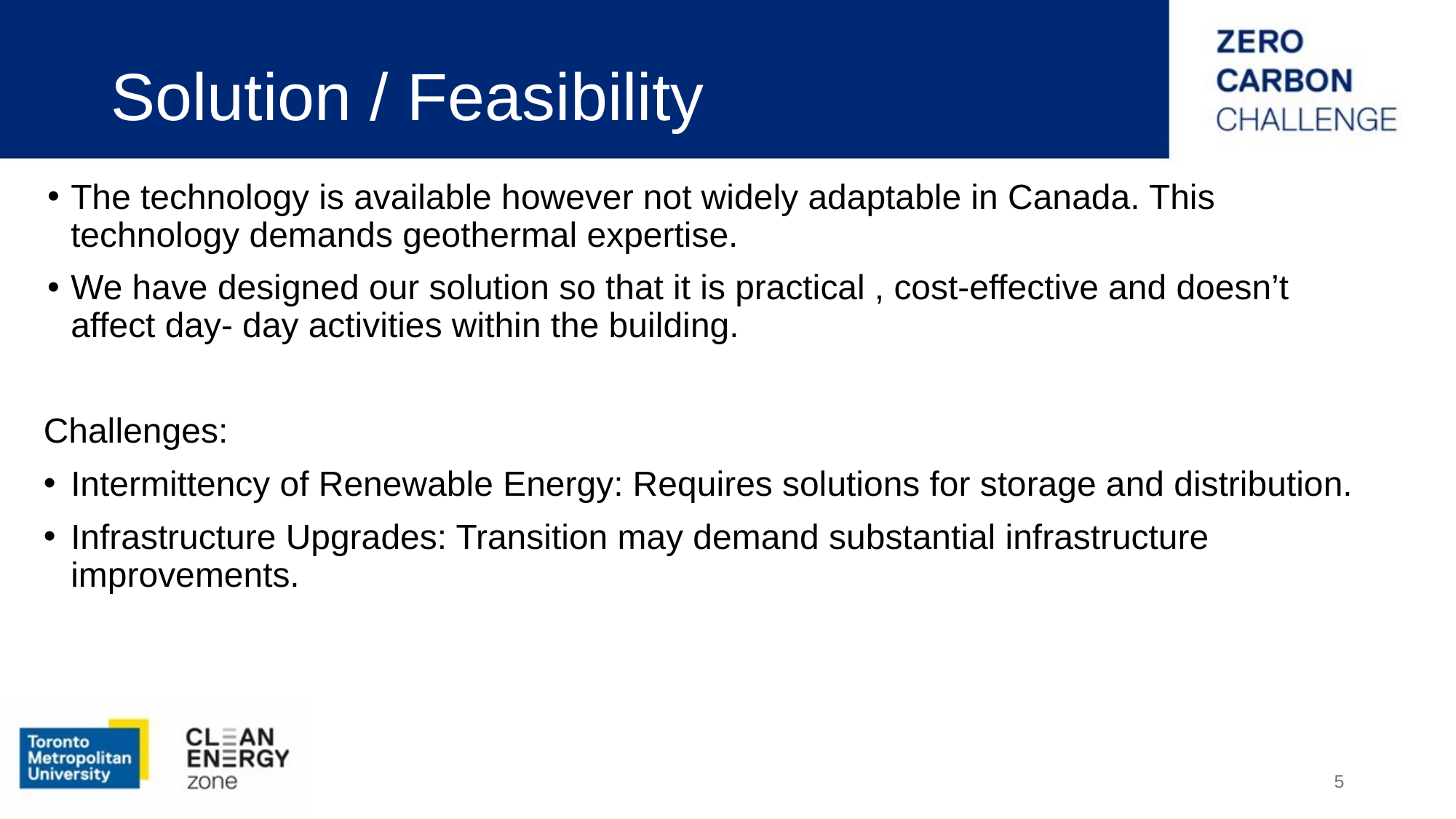

# Solution / Feasibility
The technology is available however not widely adaptable in Canada. This technology demands geothermal expertise.
We have designed our solution so that it is practical , cost-effective and doesn’t affect day- day activities within the building.

Challenges:
Intermittency of Renewable Energy: Requires solutions for storage and distribution.
Infrastructure Upgrades: Transition may demand substantial infrastructure improvements.
5